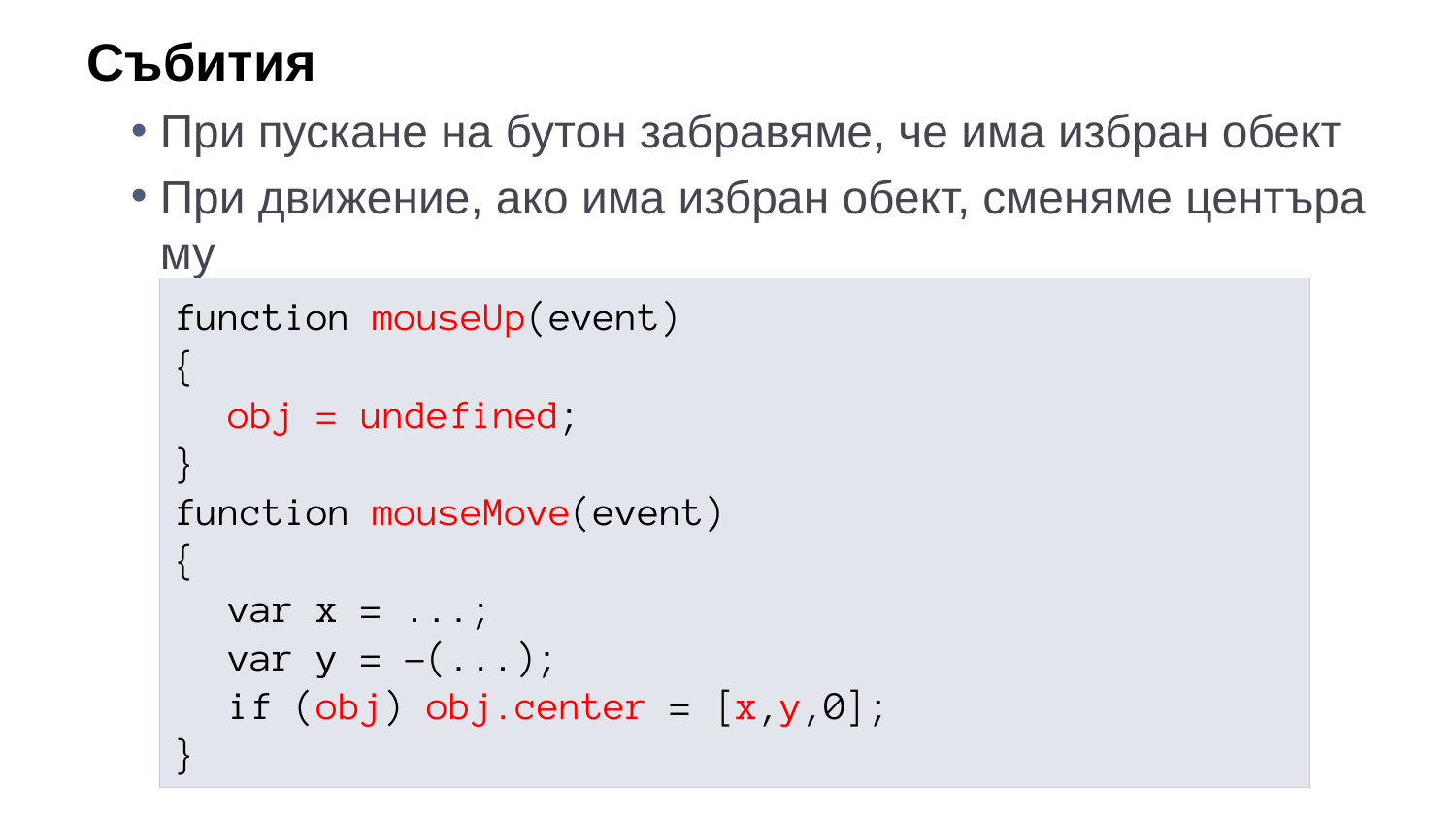

Събития
При пускане на бутон забравяме, че има избран обект
При движение, ако има избран обект, сменяме центъра му
function mouseUp(event)
{
	obj = undefined;
}
function mouseMove(event)
{
	var x = ...;
	var y = -(...);
	if (obj) obj.center = [x,y,0];
}